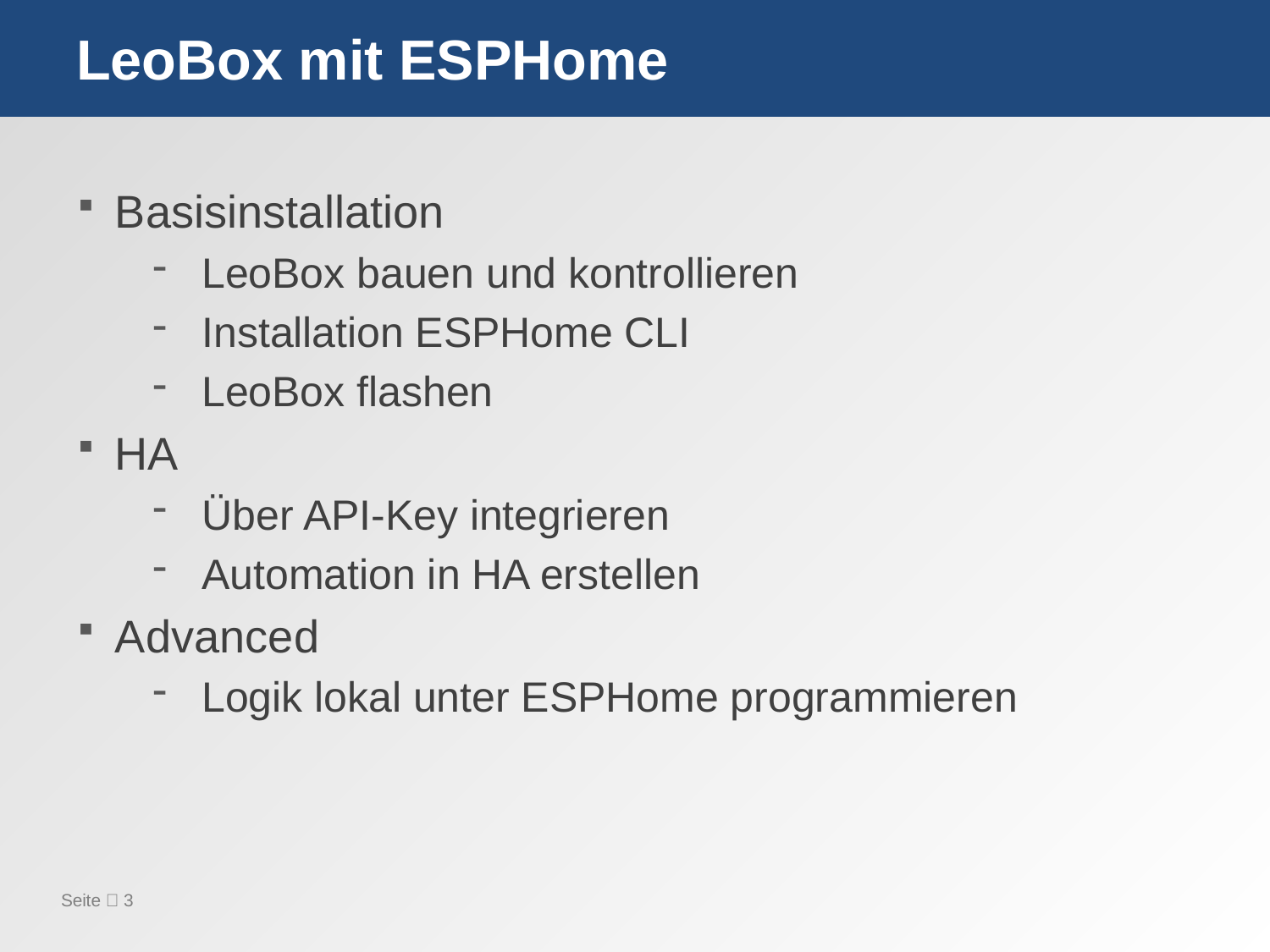

# LeoBox mit ESPHome
Basisinstallation
LeoBox bauen und kontrollieren
Installation ESPHome CLI
LeoBox flashen
HA
Über API-Key integrieren
Automation in HA erstellen
Advanced
Logik lokal unter ESPHome programmieren